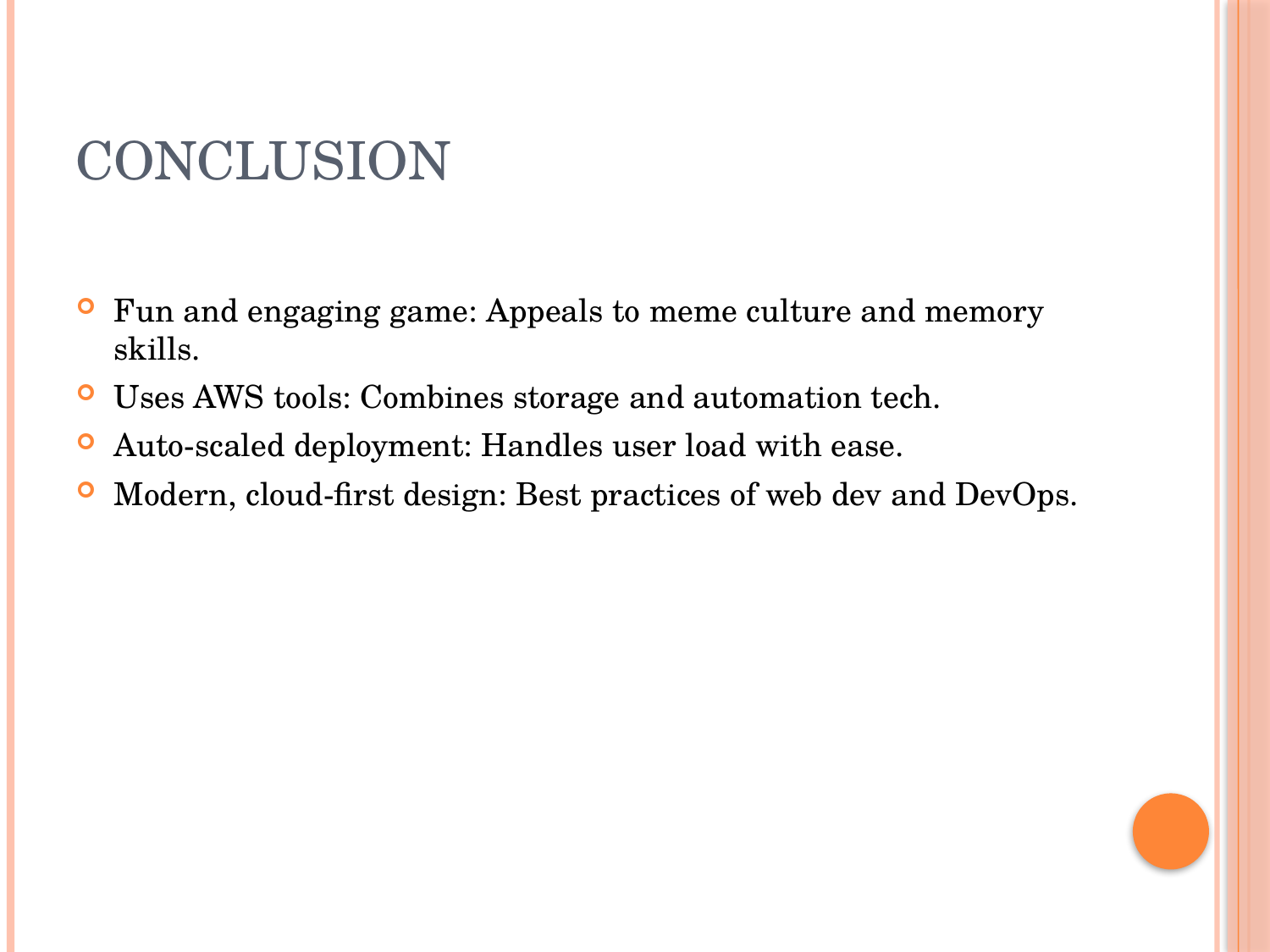

# Conclusion

Fun and engaging game: Appeals to meme culture and memory skills.
Uses AWS tools: Combines storage and automation tech.
Auto-scaled deployment: Handles user load with ease.
Modern, cloud-first design: Best practices of web dev and DevOps.